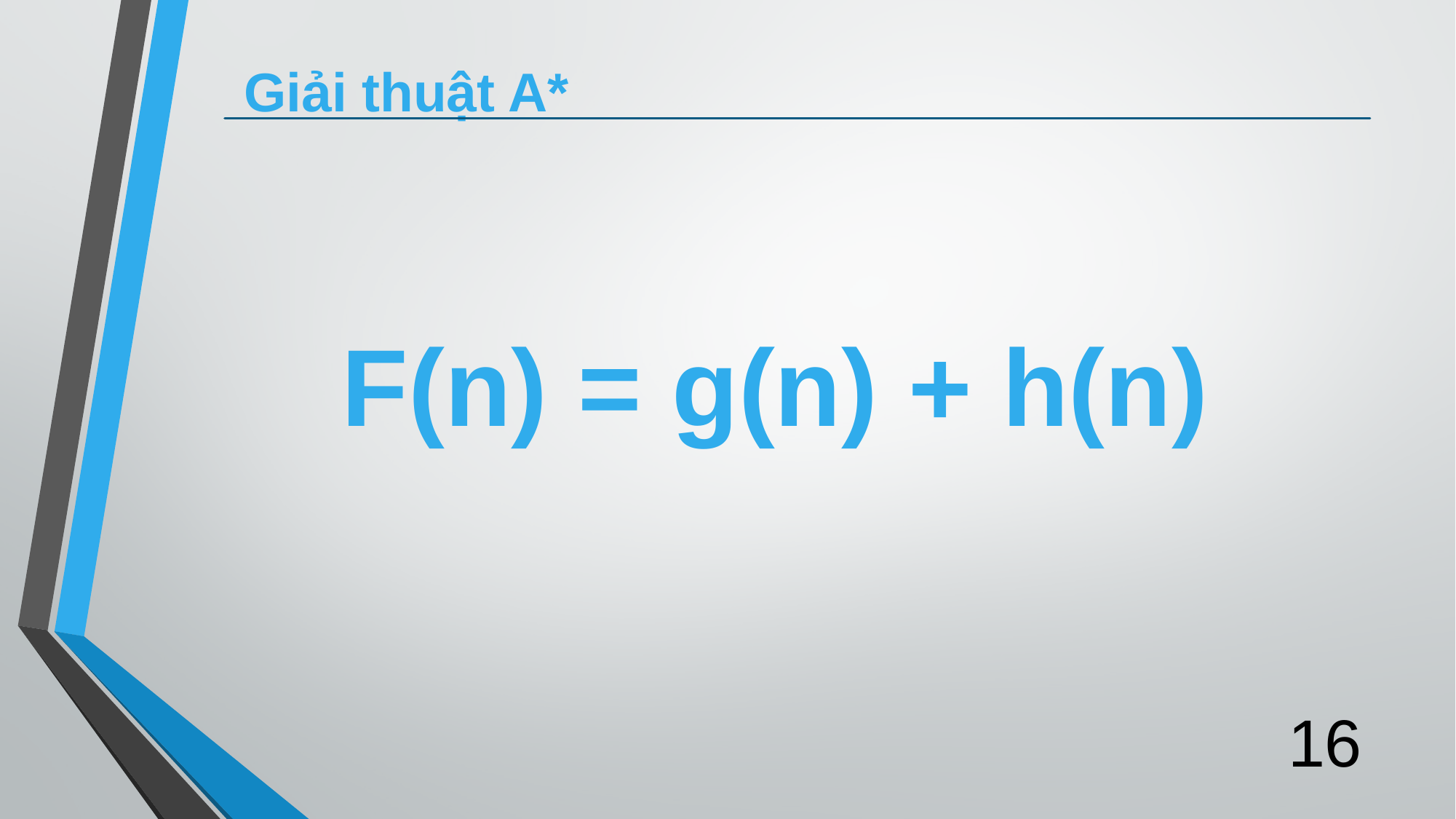

# Giải thuật A*

F(n) = g(n) + h(n)
16